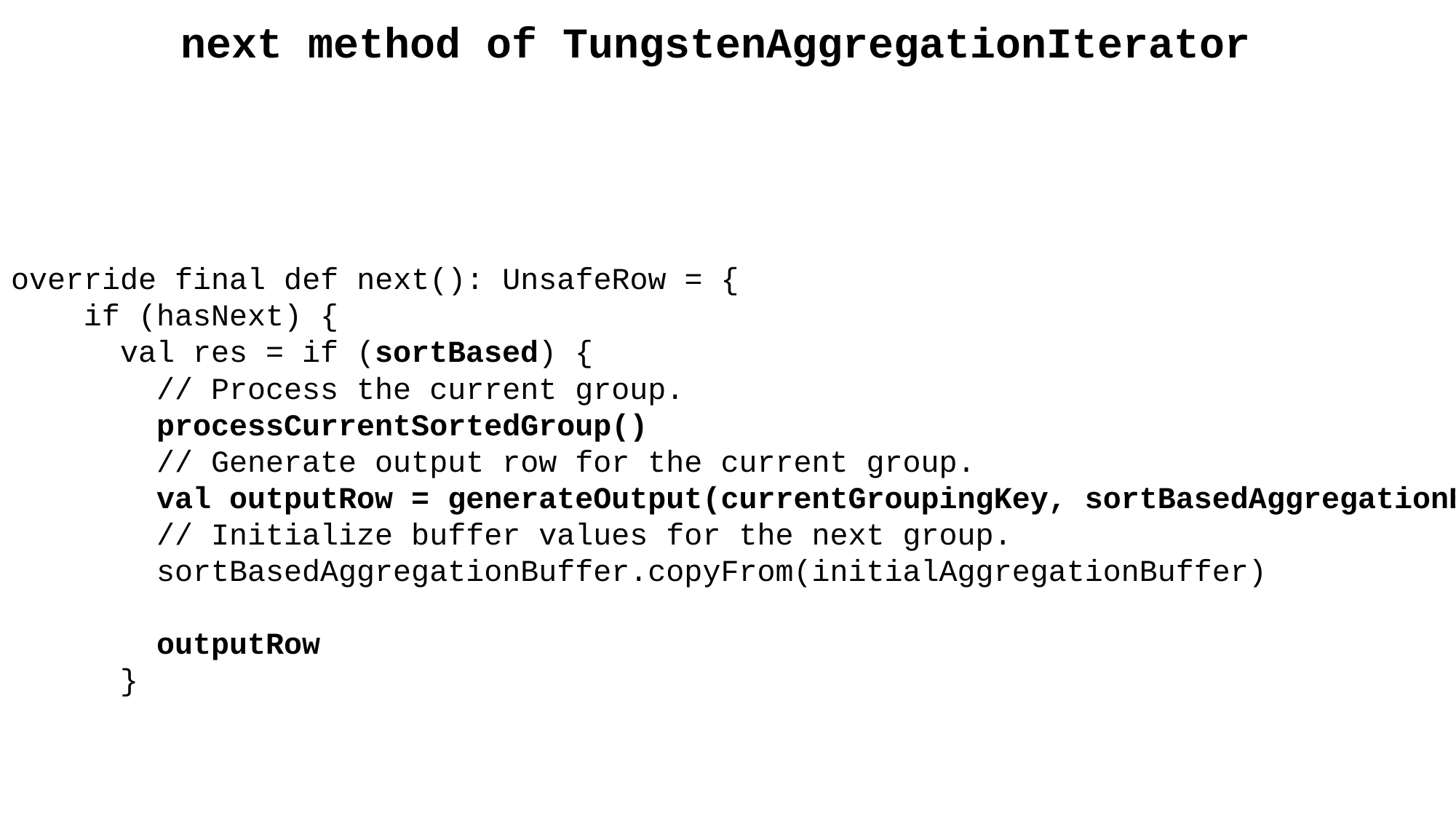

next method of TungstenAggregationIterator
override final def next(): UnsafeRow = {
    if (hasNext) {
      val res = if (sortBased) {
        // Process the current group.
        processCurrentSortedGroup()
        // Generate output row for the current group.
        val outputRow = generateOutput(currentGroupingKey, sortBasedAggregationBuffer)
        // Initialize buffer values for the next group.
        sortBasedAggregationBuffer.copyFrom(initialAggregationBuffer)

        outputRow
      }